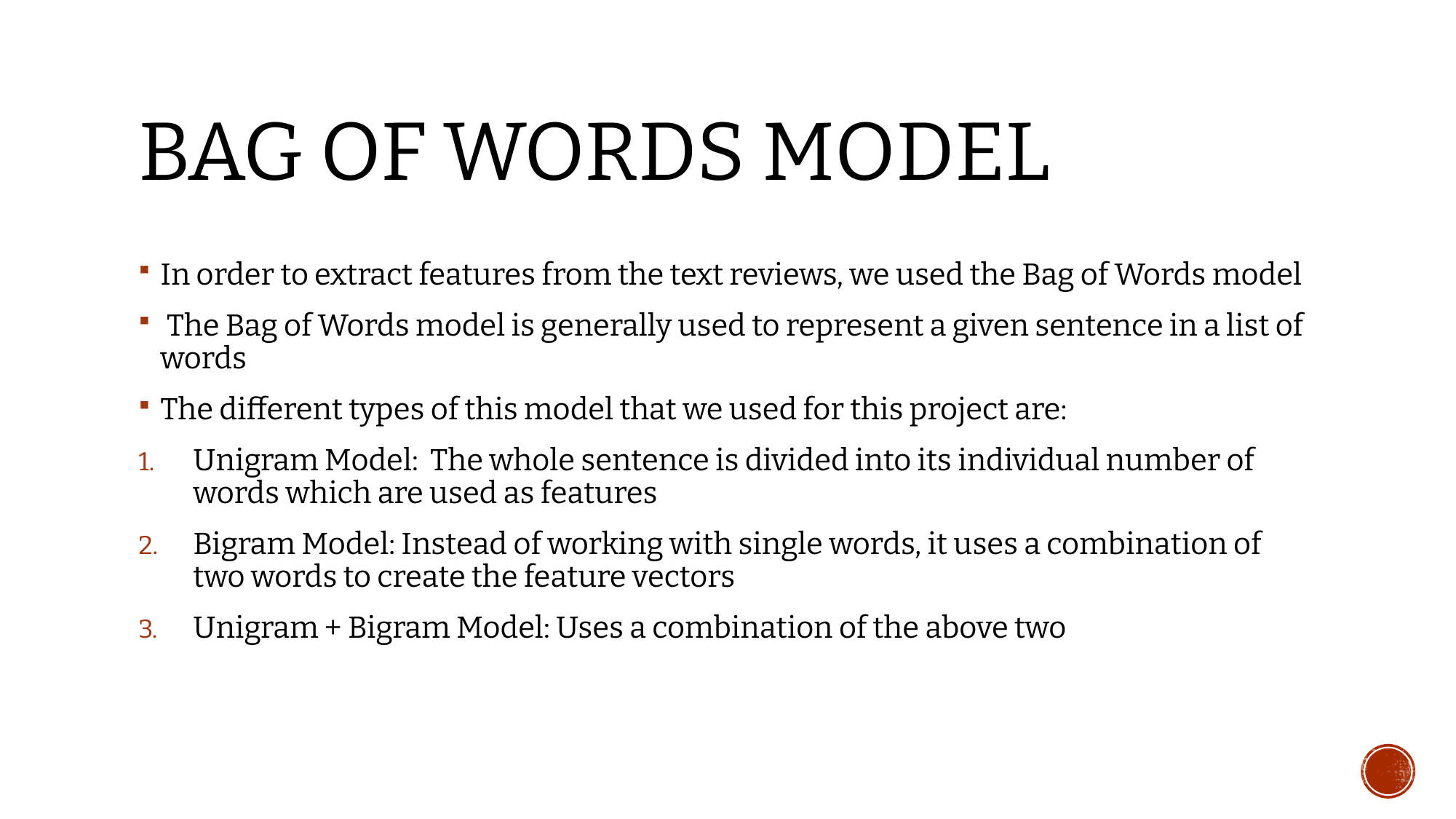

# Bag of words model
In order to extract features from the text reviews, we used the Bag of Words model
 The Bag of Words model is generally used to represent a given sentence in a list of words
The different types of this model that we used for this project are:
Unigram Model:  The whole sentence is divided into its individual number of words which are used as features
Bigram Model: Instead of working with single words, it uses a combination of two words to create the feature vectors
Unigram + Bigram Model: Uses a combination of the above two